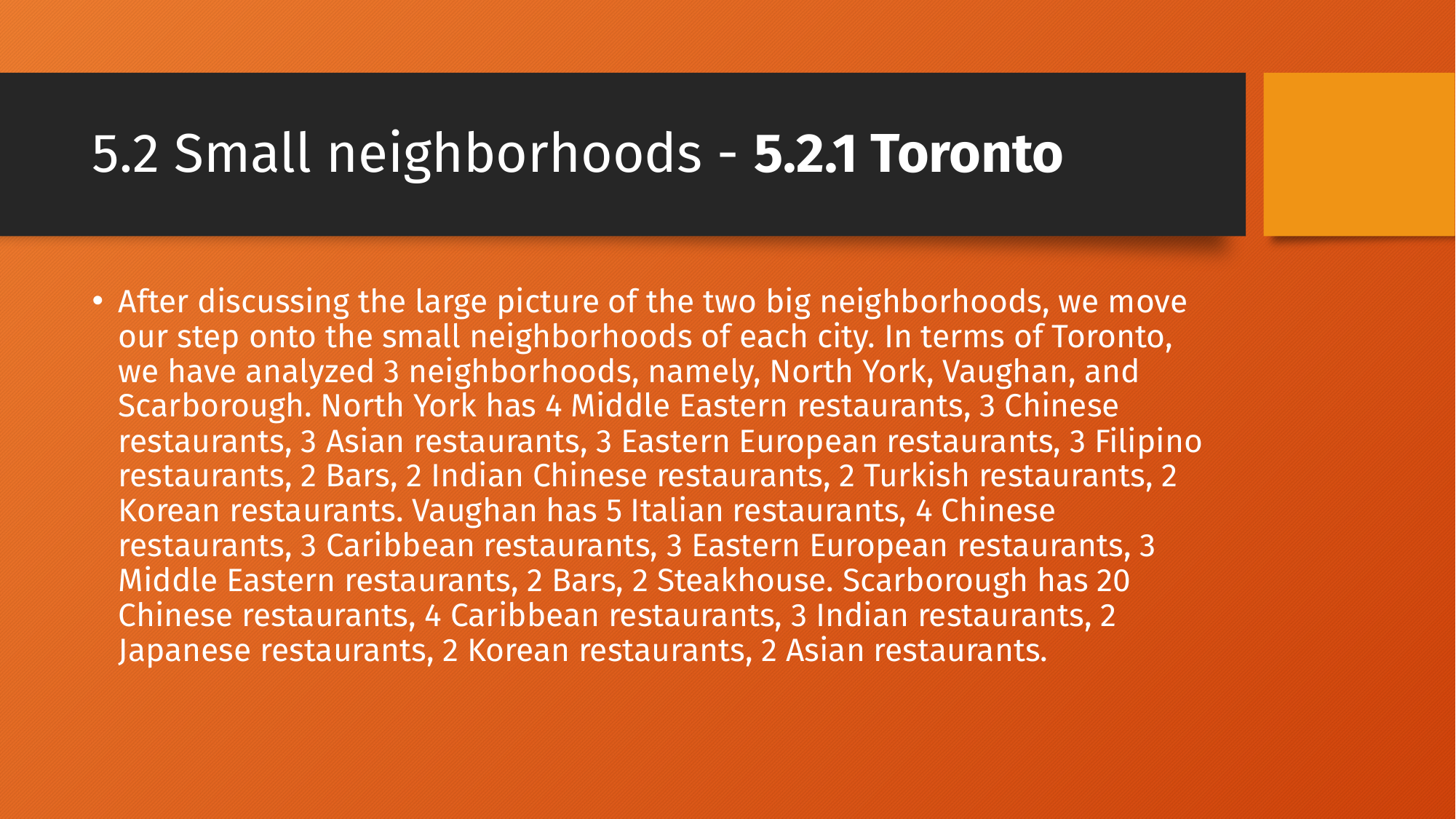

# 5.2 Small neighborhoods - 5.2.1 Toronto
After discussing the large picture of the two big neighborhoods, we move our step onto the small neighborhoods of each city. In terms of Toronto, we have analyzed 3 neighborhoods, namely, North York, Vaughan, and Scarborough. North York has 4 Middle Eastern restaurants, 3 Chinese restaurants, 3 Asian restaurants, 3 Eastern European restaurants, 3 Filipino restaurants, 2 Bars, 2 Indian Chinese restaurants, 2 Turkish restaurants, 2 Korean restaurants. Vaughan has 5 Italian restaurants, 4 Chinese restaurants, 3 Caribbean restaurants, 3 Eastern European restaurants, 3 Middle Eastern restaurants, 2 Bars, 2 Steakhouse. Scarborough has 20 Chinese restaurants, 4 Caribbean restaurants, 3 Indian restaurants, 2 Japanese restaurants, 2 Korean restaurants, 2 Asian restaurants.